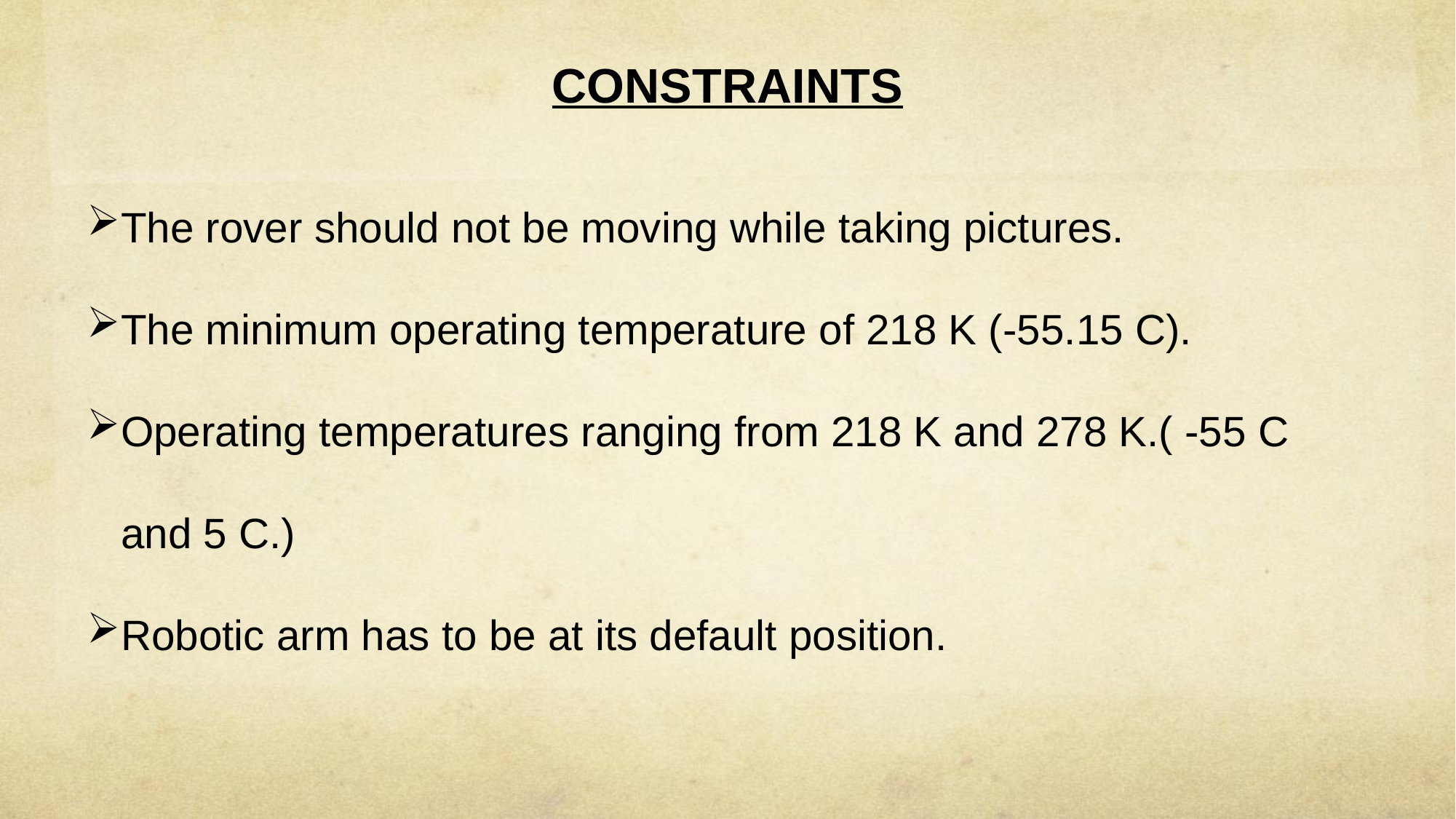

CONSTRAINTS
The rover should not be moving while taking pictures.
The minimum operating temperature of 218 K (-55.15 C).
Operating temperatures ranging from 218 K and 278 K.( -55 C and 5 C.)
Robotic arm has to be at its default position.